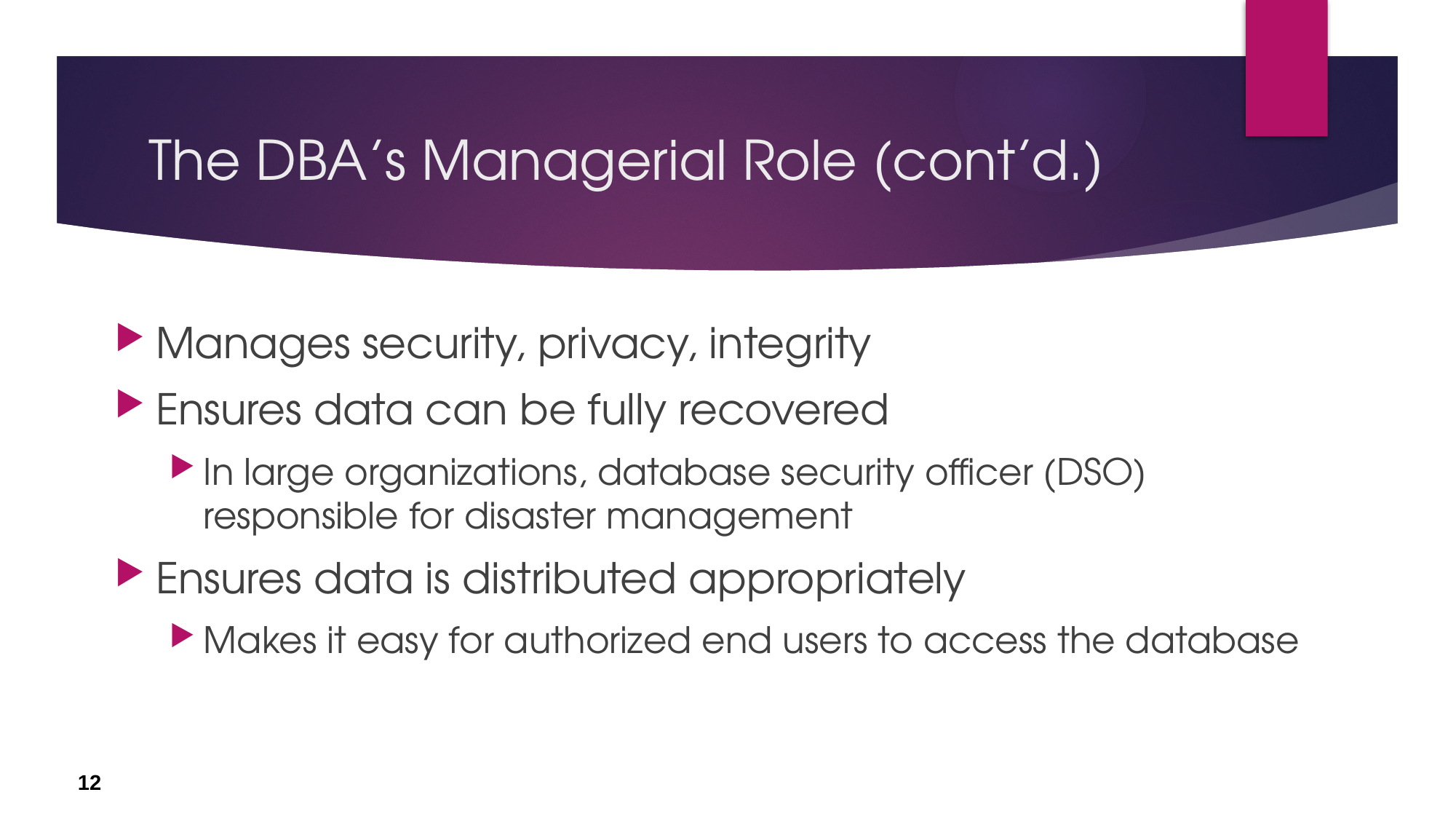

# The DBA’s Managerial Role (cont’d.)
Manages security, privacy, integrity
Ensures data can be fully recovered
In large organizations, database security officer (DSO) responsible for disaster management
Ensures data is distributed appropriately
Makes it easy for authorized end users to access the database

12